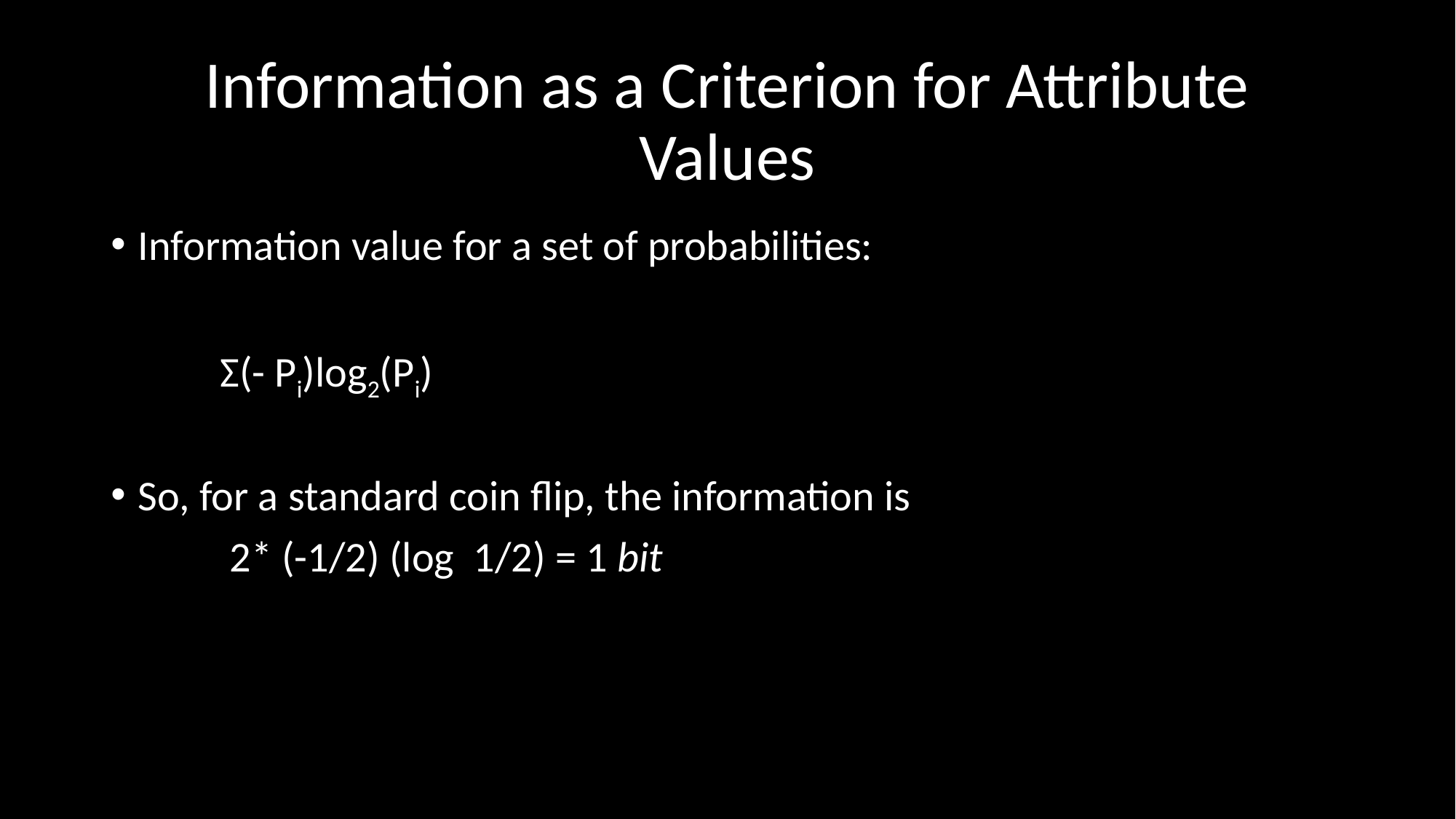

# Information as a Criterion for Attribute Values
Information value for a set of probabilities:

	Σ(- Pi)log2(Pi)

So, for a standard coin flip, the information is
	 2* (-1/2) (log  1/2) = 1 bit